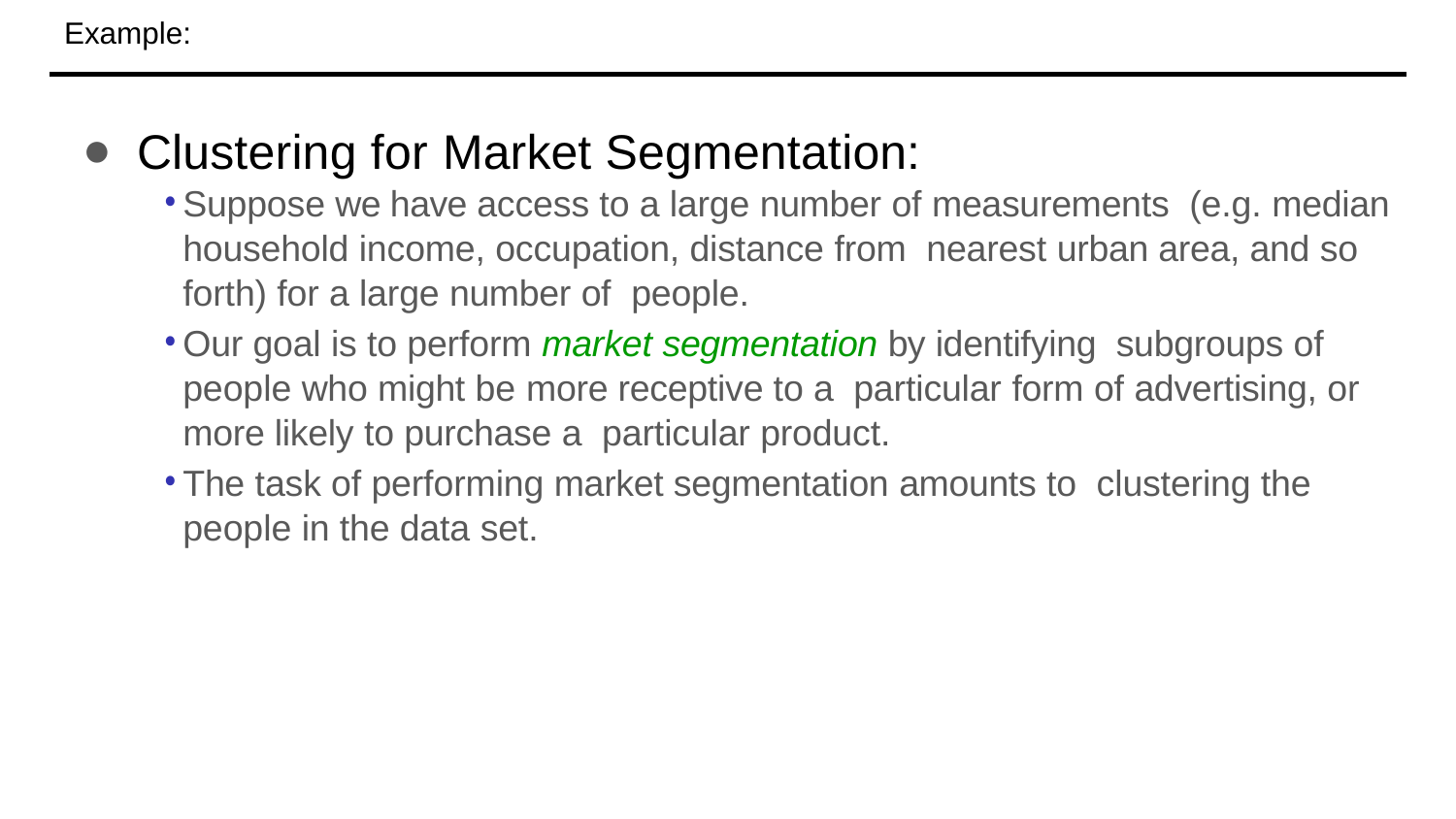

# Example:
Clustering for Market Segmentation:
Suppose we have access to a large number of measurements  (e.g. median household income, occupation, distance from  nearest urban area, and so forth) for a large number of  people.
Our goal is to perform market segmentation by identifying  subgroups of people who might be more receptive to a  particular form of advertising, or more likely to purchase a  particular product.
The task of performing market segmentation amounts to  clustering the people in the data set.